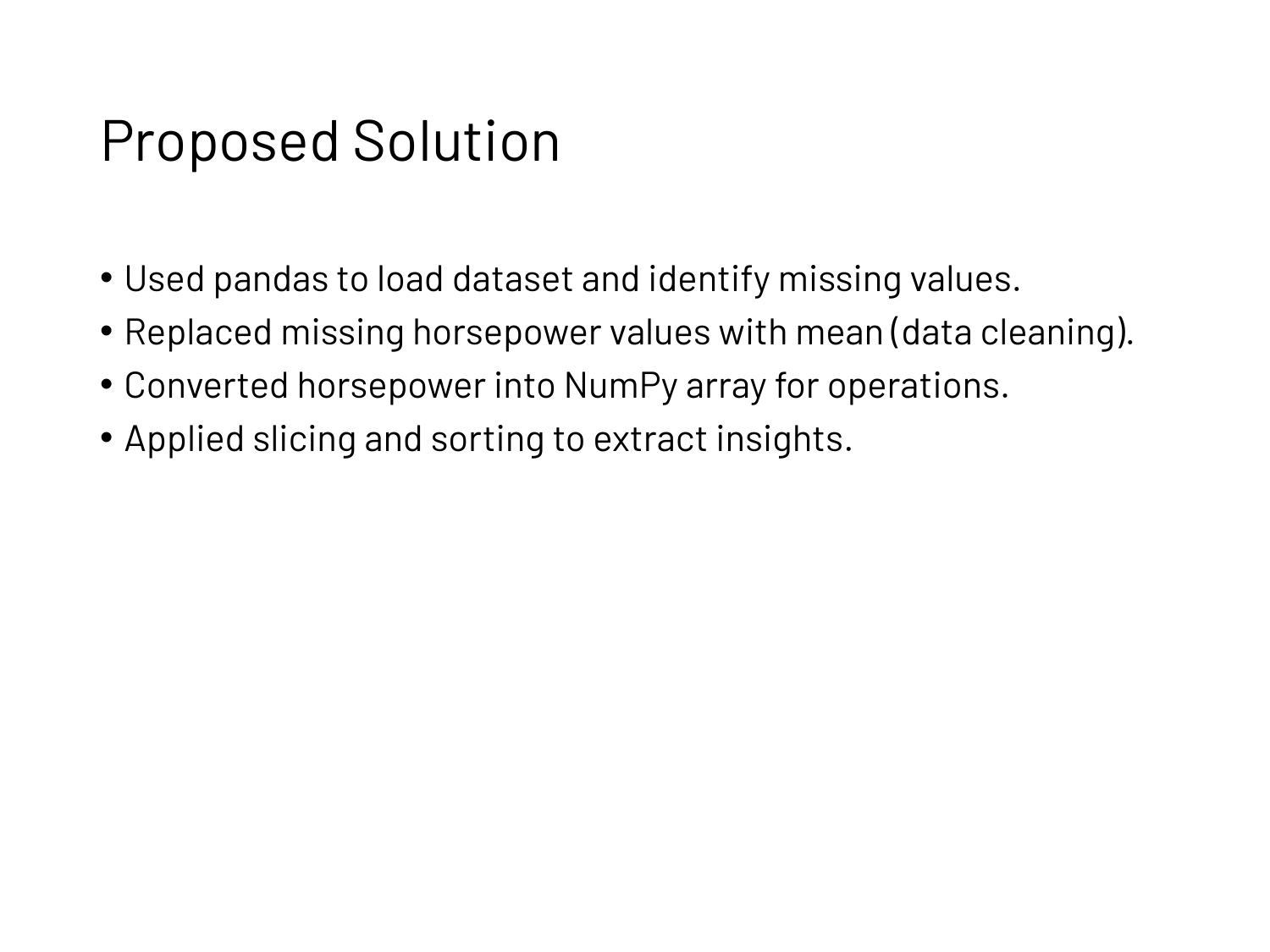

# Proposed Solution
Used pandas to load dataset and identify missing values.
Replaced missing horsepower values with mean (data cleaning).
Converted horsepower into NumPy array for operations.
Applied slicing and sorting to extract insights.